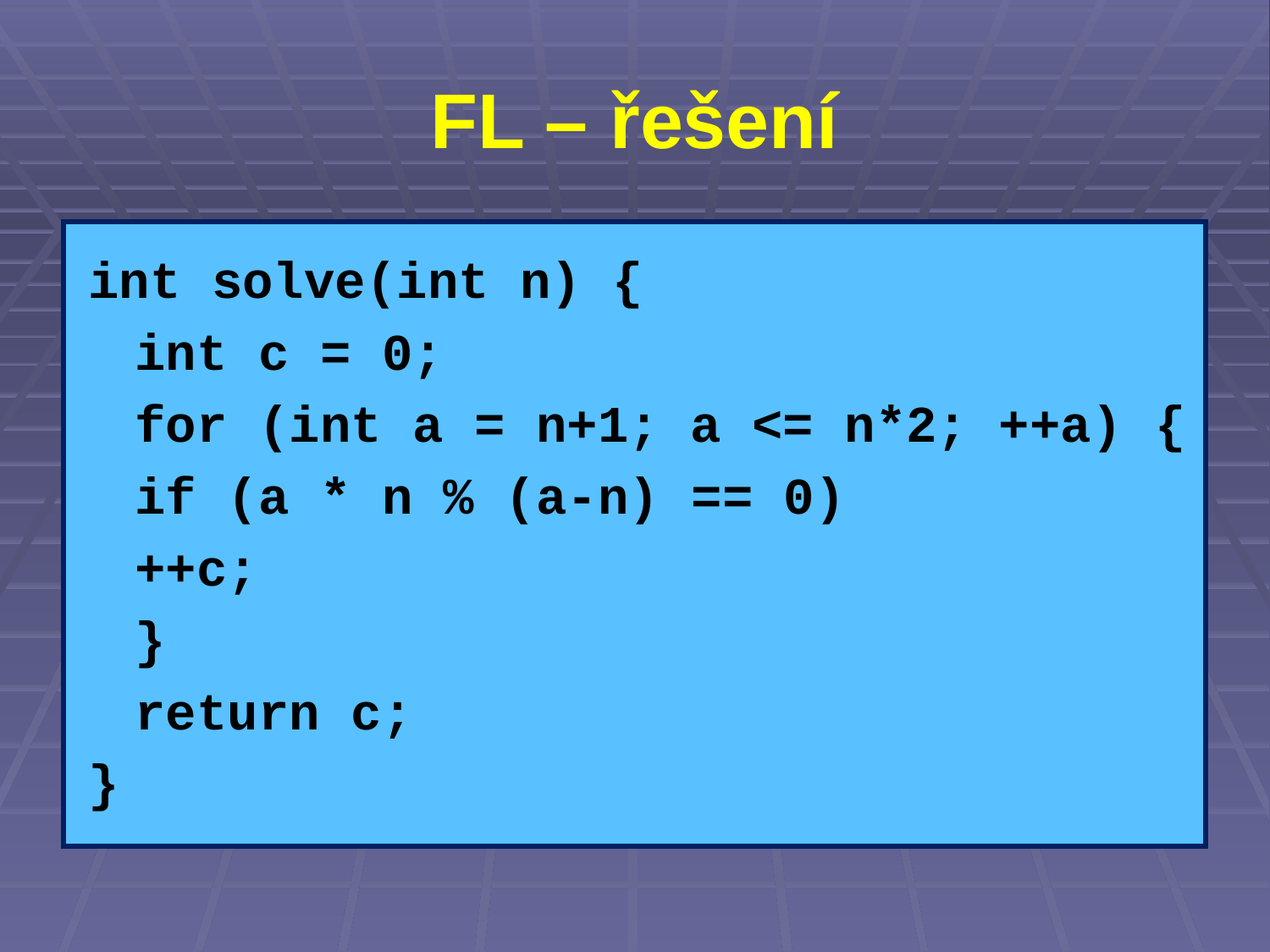

# FL – řešení
int solve(int n) {
	int c = 0;
	for (int a = n+1; a <= n*2; ++a) {
		if (a * n % (a-n) == 0)
			++c;
 	}
	return c;
}